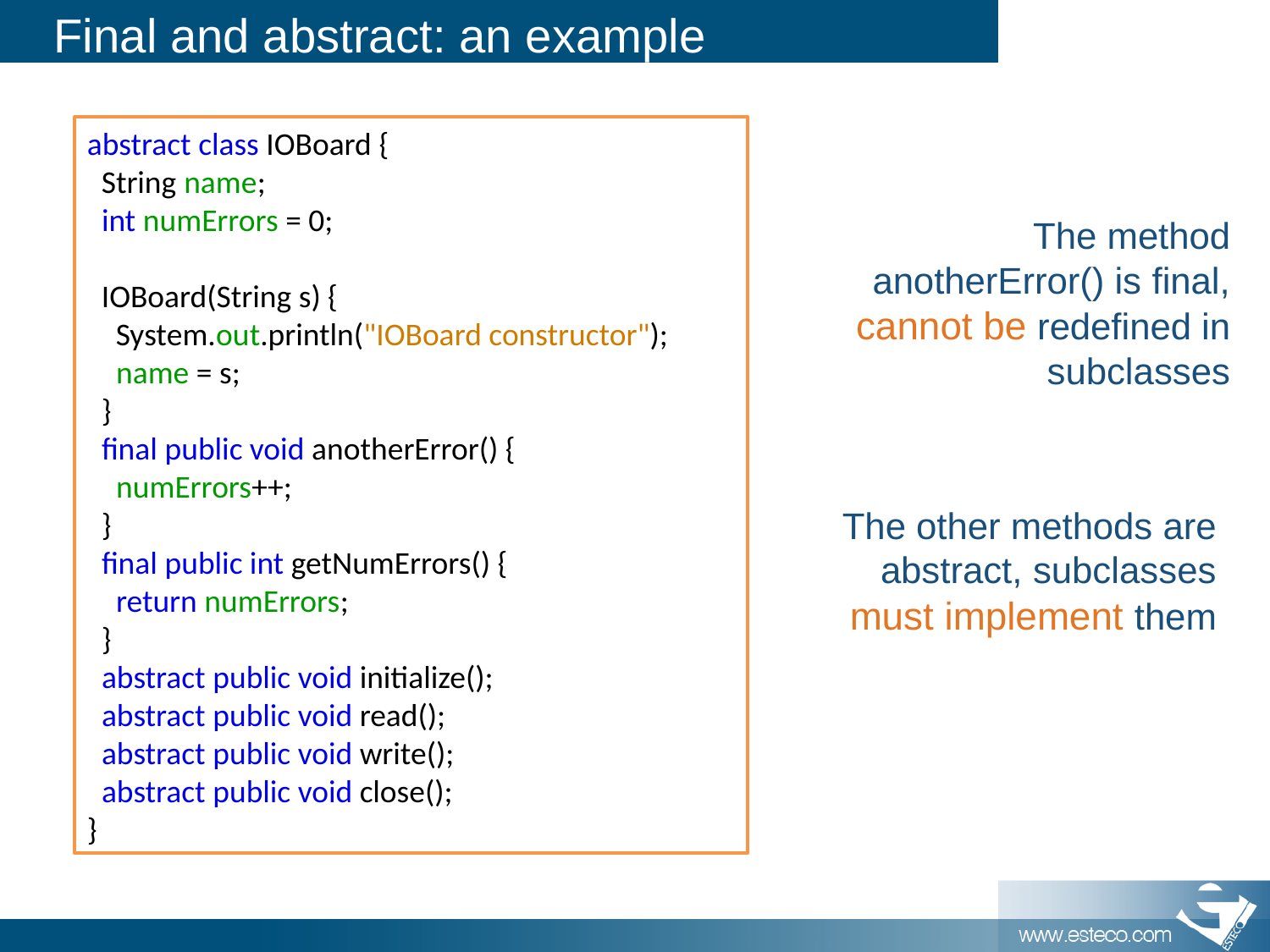

# Final and abstract: an example
abstract class IOBoard {
  String name;
  int numErrors = 0;
  IOBoard(String s) {
    System.out.println("IOBoard constructor");
    name = s;
  }
  final public void anotherError() {
    numErrors++;
  }
  final public int getNumErrors() {
    return numErrors;
  }
  abstract public void initialize();
  abstract public void read();
  abstract public void write();
  abstract public void close();
}
The method anotherError() is final, cannot be redefined in subclasses
The other methods are abstract, subclasses must implement them